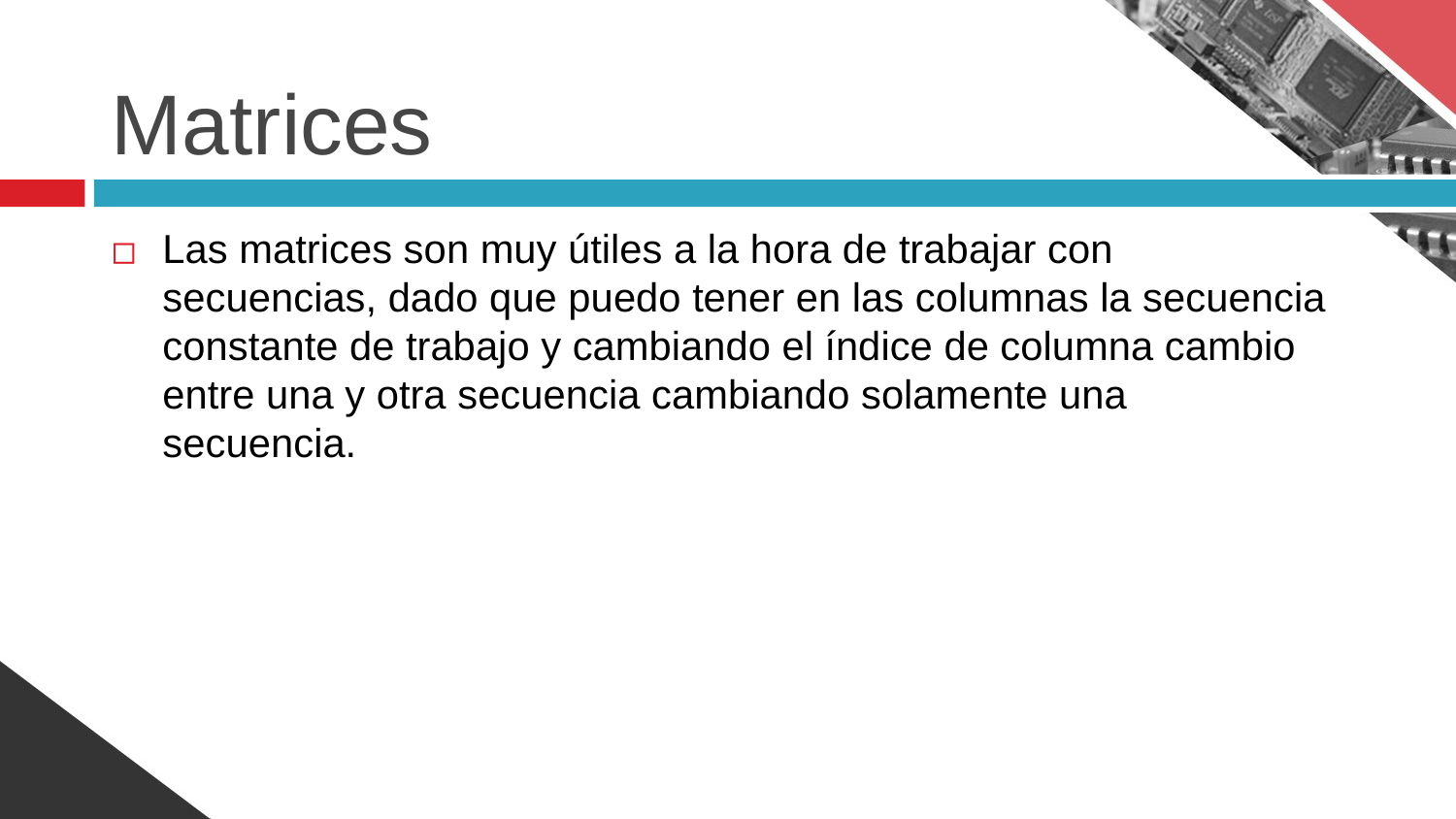

# Matrices
Las matrices son muy útiles a la hora de trabajar con secuencias, dado que puedo tener en las columnas la secuencia constante de trabajo y cambiando el índice de columna cambio entre una y otra secuencia cambiando solamente una secuencia.